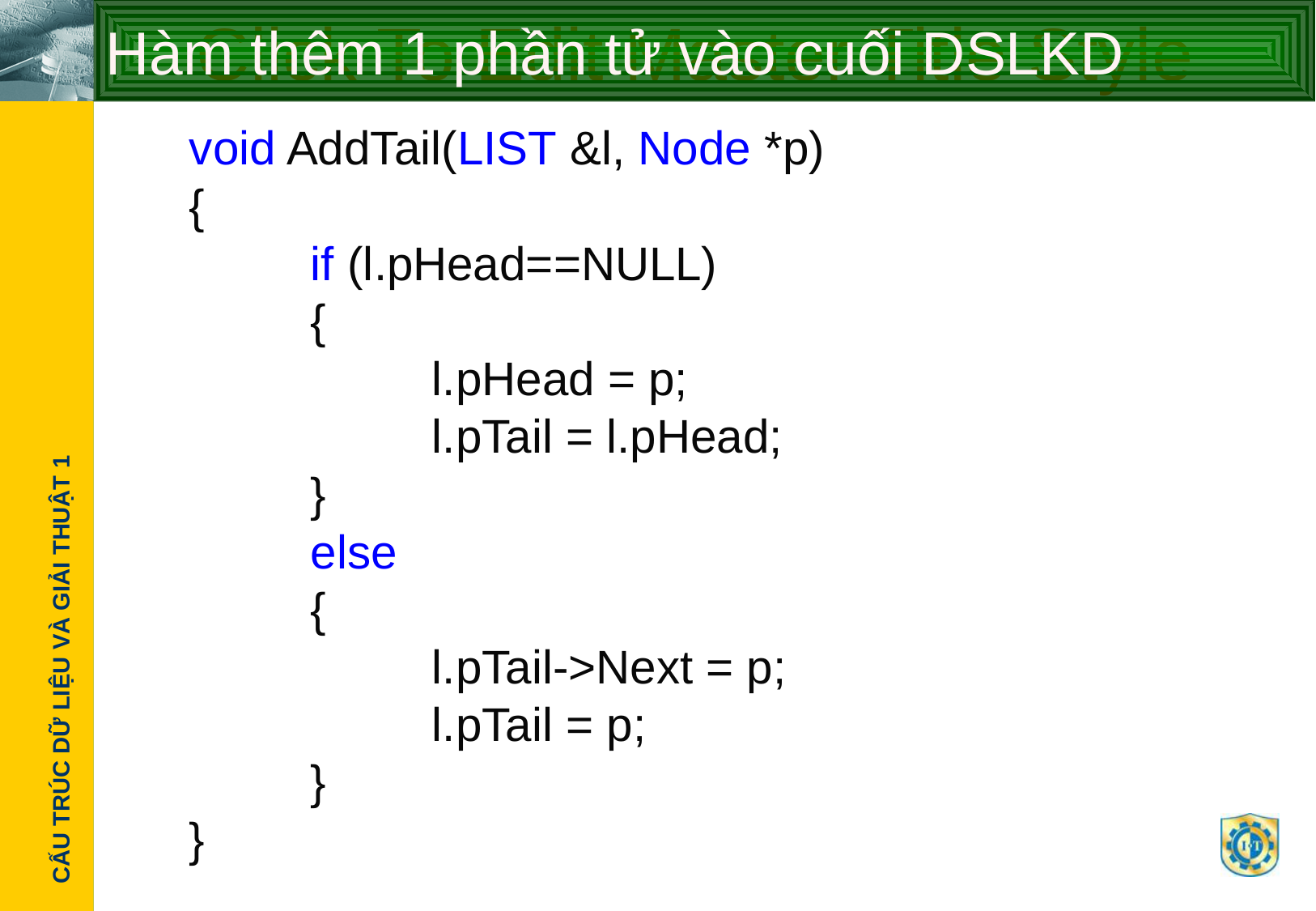

# Hàm thêm 1 phần tử vào cuối DSLKD
	void AddTail(LIST &l, Node *p)
	{
		if (l.pHead==NULL)
		{
			l.pHead = p;
			l.pTail = l.pHead;
		}
		else
		{
			l.pTail->Next = p;
  			l.pTail = p;
		}
	}